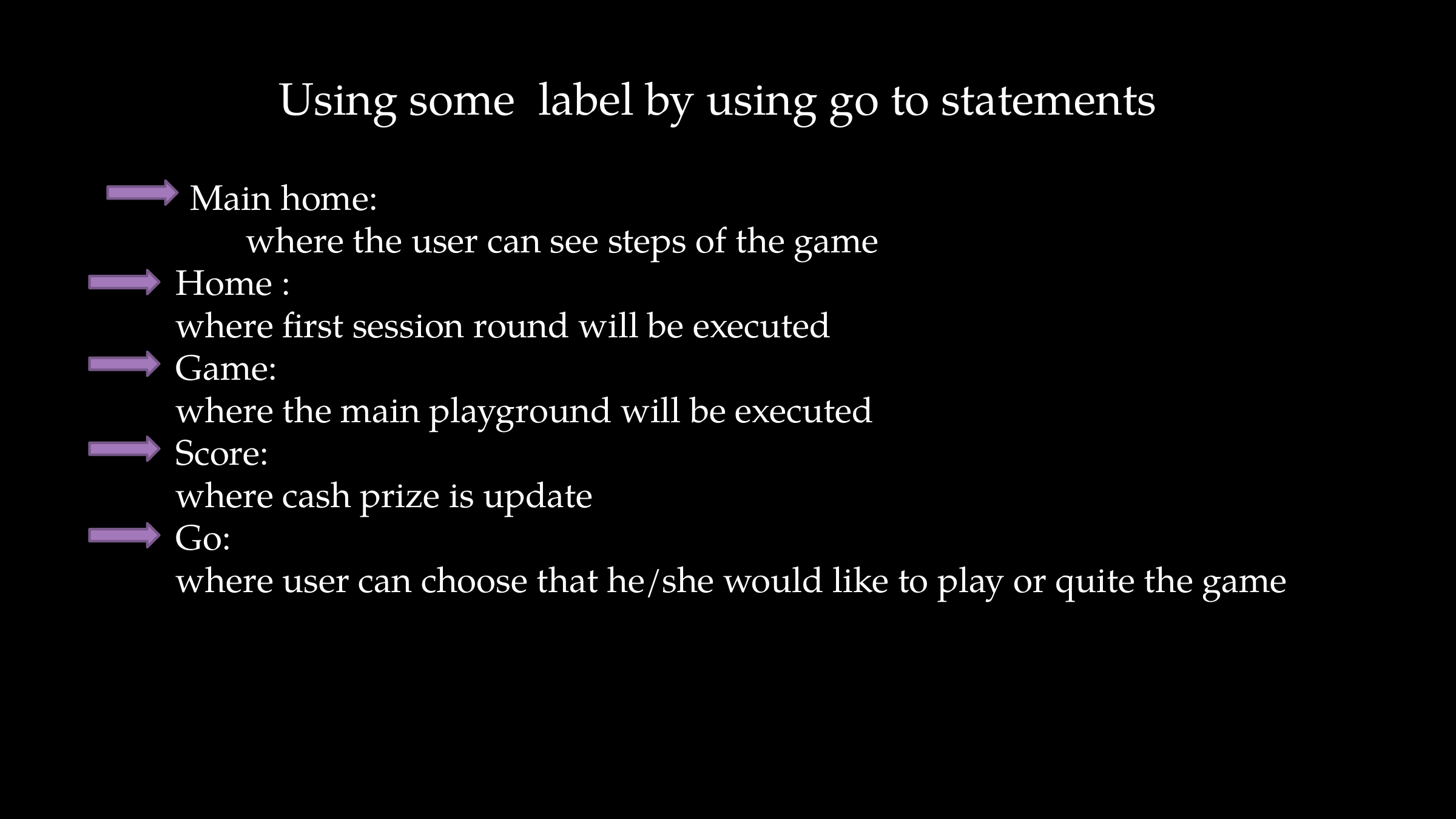

Using some  label by using go to statements
            Main home:
        	        where the user can see steps of the game
	Home :
	where first session round will be executed
	Game:
	where the main playground will be executed
	Score:
	where cash prize is update
	Go:
	where user can choose that he/she would like to play or quite the game